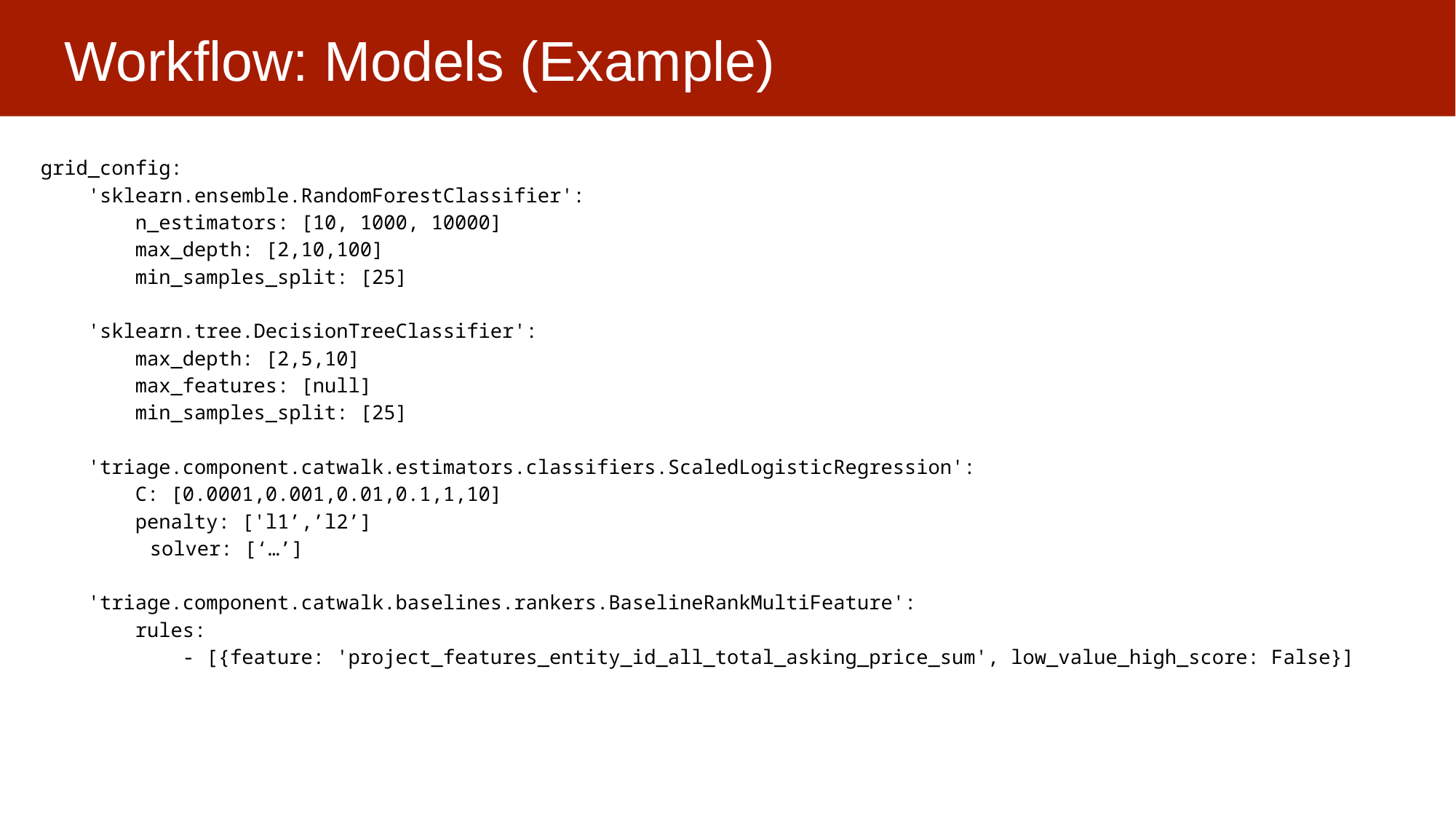

# Workflow: Models (Example)
grid_config:
    'sklearn.ensemble.RandomForestClassifier':
        n_estimators: [10, 1000, 10000]
        max_depth: [2,10,100]
        min_samples_split: [25]
    'sklearn.tree.DecisionTreeClassifier':
        max_depth: [2,5,10]
        max_features: [null]
        min_samples_split: [25]
    'triage.component.catwalk.estimators.classifiers.ScaledLogisticRegression':
        C: [0.0001,0.001,0.01,0.1,1,10]
        penalty: ['l1’,’l2’]
	solver: [‘…’]
    'triage.component.catwalk.baselines.rankers.BaselineRankMultiFeature':
        rules:
            - [{feature: 'project_features_entity_id_all_total_asking_price_sum', low_value_high_score: False}]